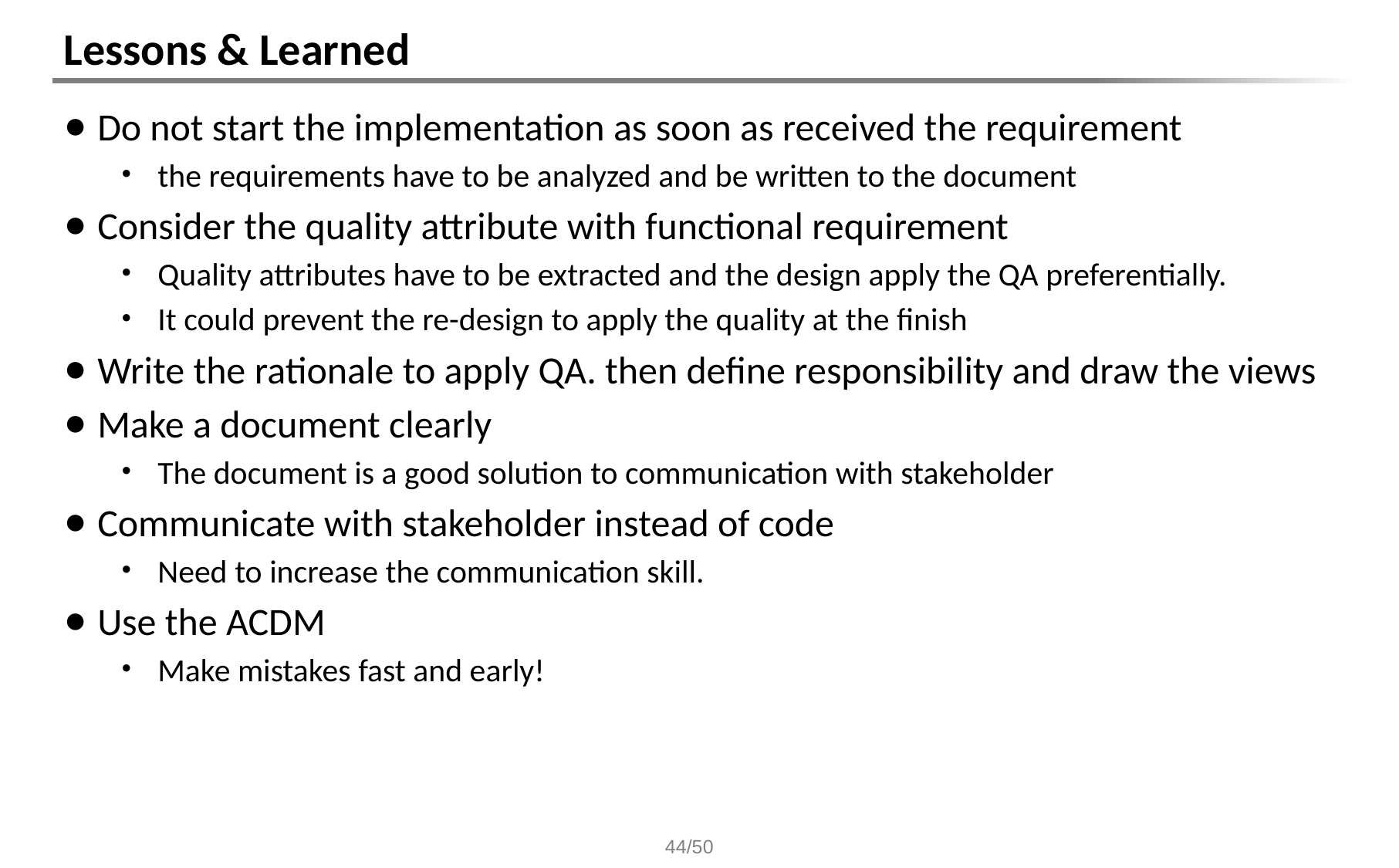

# Lessons & Learned
Do not start the implementation as soon as received the requirement
the requirements have to be analyzed and be written to the document
Consider the quality attribute with functional requirement
Quality attributes have to be extracted and the design apply the QA preferentially.
It could prevent the re-design to apply the quality at the finish
Write the rationale to apply QA. then define responsibility and draw the views
Make a document clearly
The document is a good solution to communication with stakeholder
Communicate with stakeholder instead of code
Need to increase the communication skill.
Use the ACDM
Make mistakes fast and early!

44/50